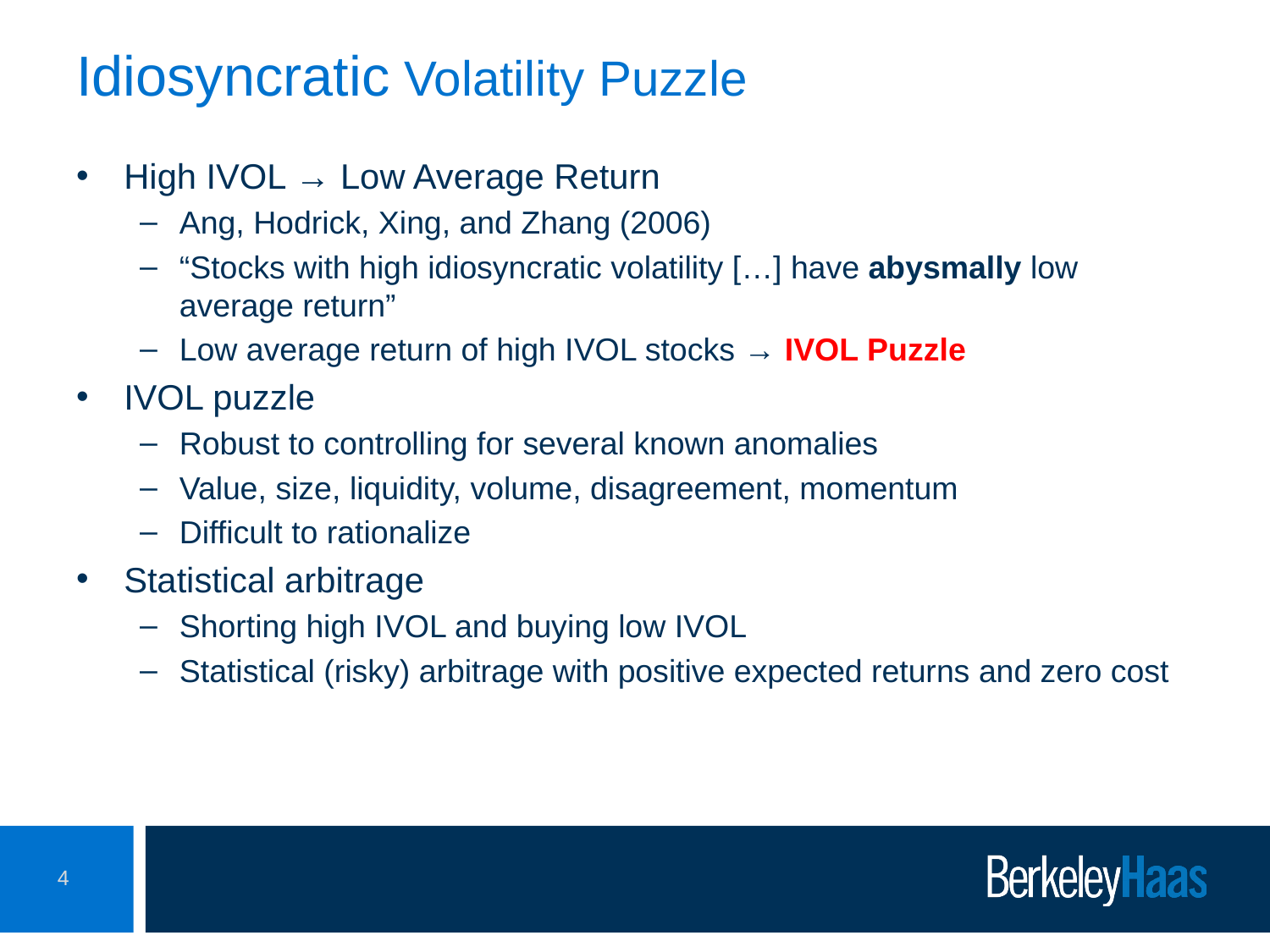

# Idiosyncratic Volatility Puzzle
High IVOL → Low Average Return
Ang, Hodrick, Xing, and Zhang (2006)
“Stocks with high idiosyncratic volatility […] have abysmally low average return”
Low average return of high IVOL stocks → IVOL Puzzle
IVOL puzzle
Robust to controlling for several known anomalies
Value, size, liquidity, volume, disagreement, momentum
Difficult to rationalize
Statistical arbitrage
Shorting high IVOL and buying low IVOL
Statistical (risky) arbitrage with positive expected returns and zero cost

4